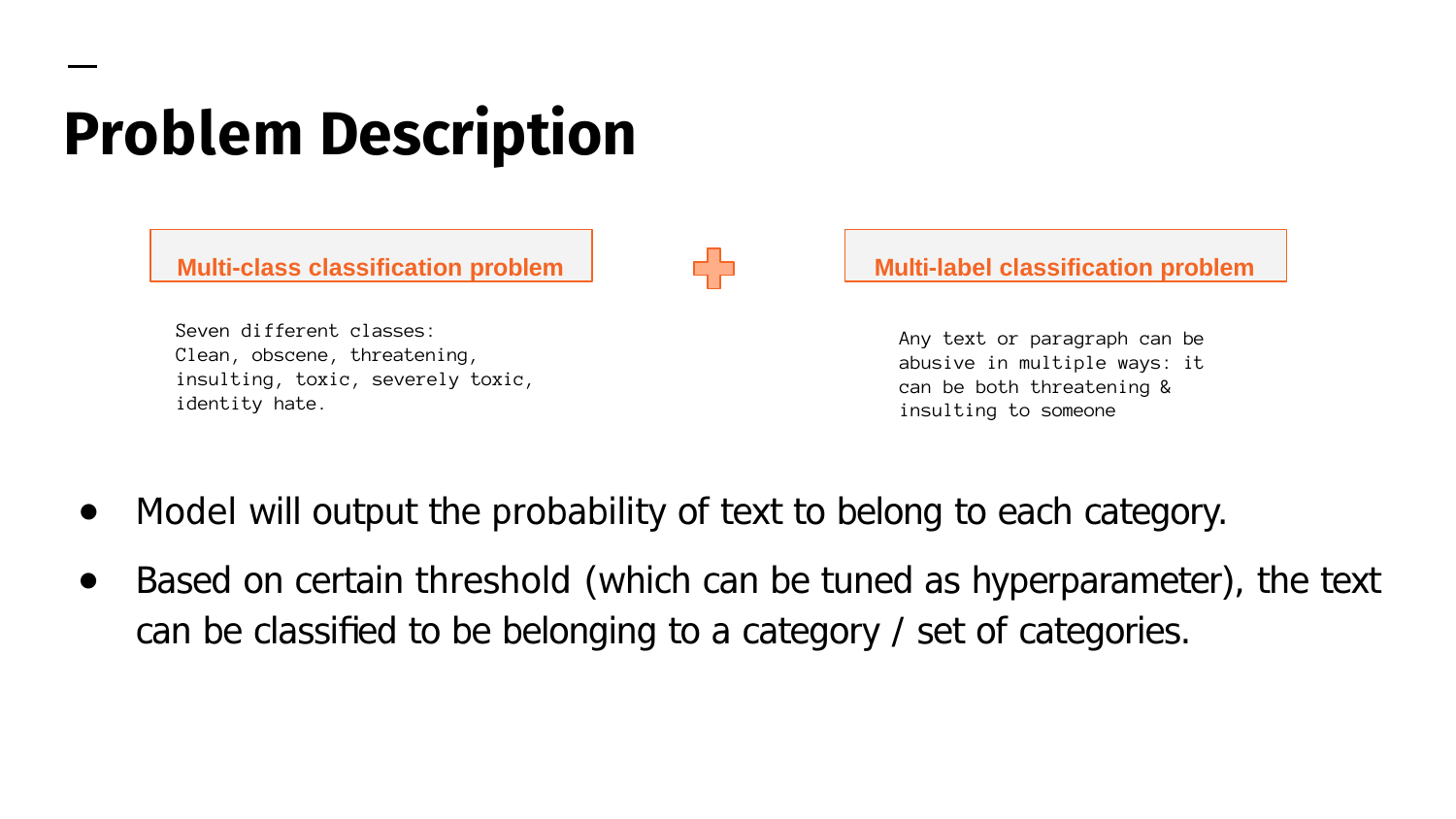

# Problem Description
Multi-class classification problem
Multi-label classification problem

Seven different classes: Clean, obscene, threatening,
insulting, toxic, severely toxic, identity hate.
Any text or paragraph can be abusive in multiple ways: it can be both threatening & insulting to someone
Model will output the probability of text to belong to each category.
Based on certain threshold (which can be tuned as hyperparameter), the text can be classified to be belonging to a category / set of categories.